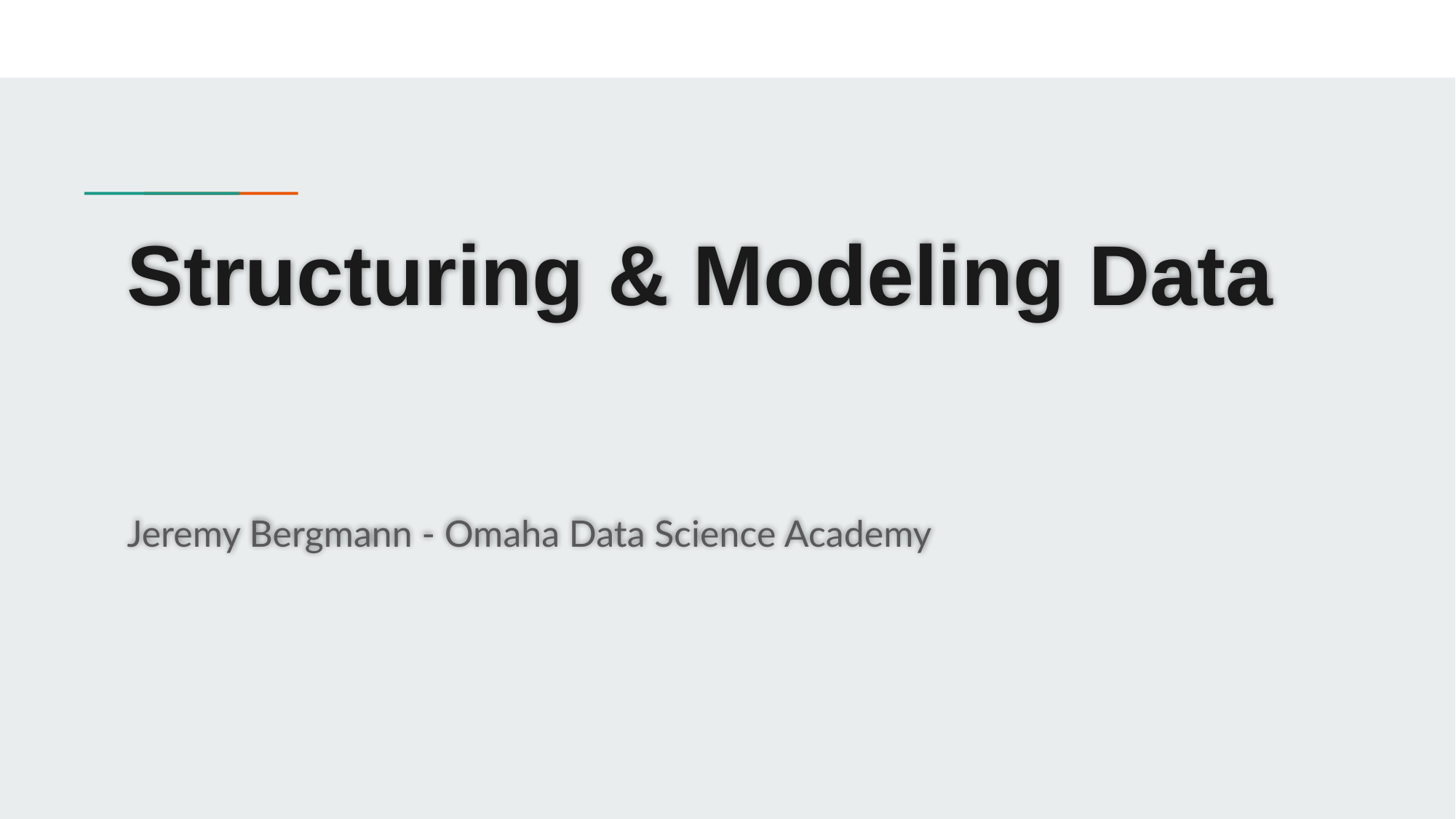

# Structuring & Modeling Data
Jeremy Bergmann - Omaha Data Science Academy